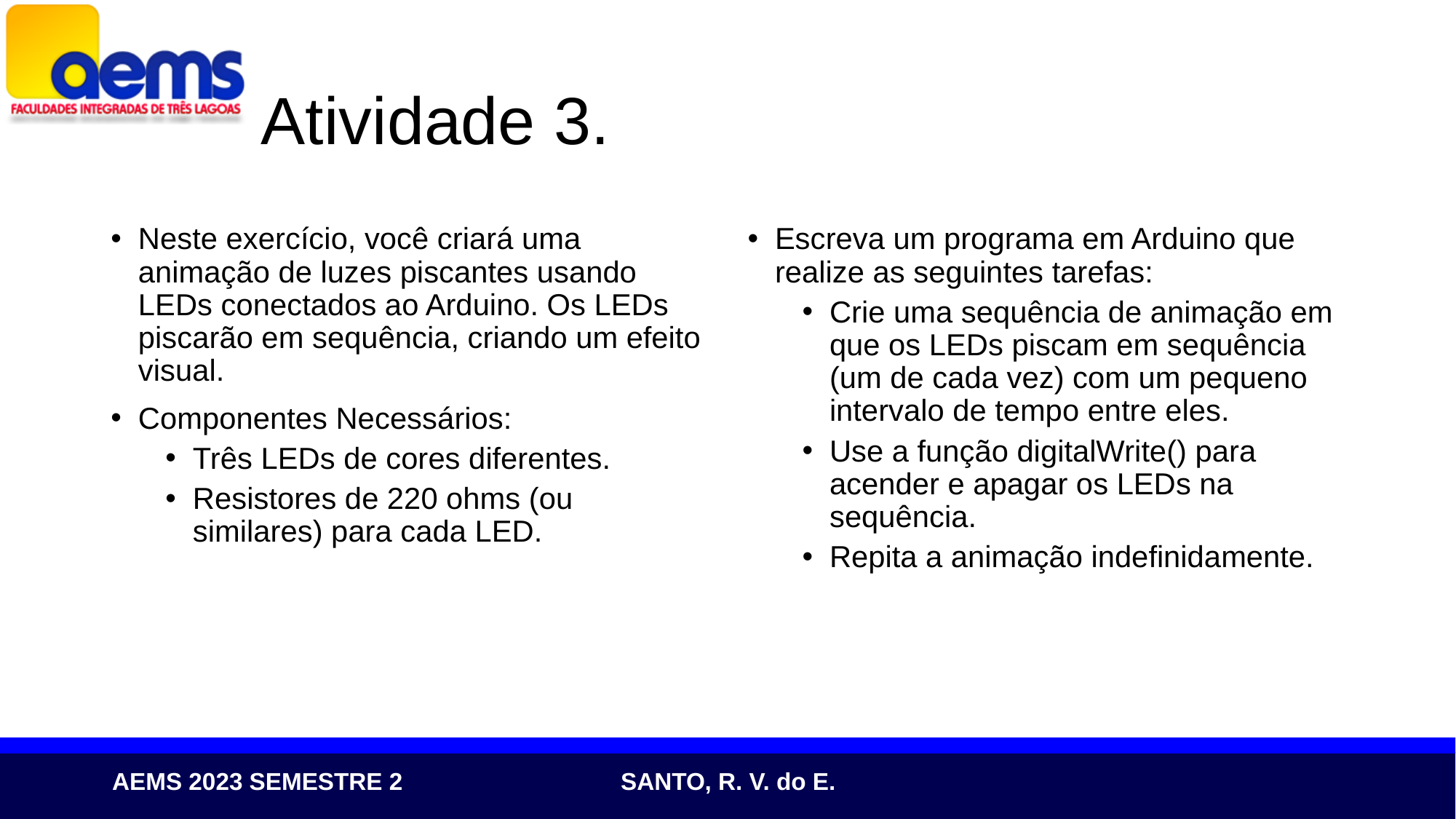

# Atividade 3.
Neste exercício, você criará uma animação de luzes piscantes usando LEDs conectados ao Arduino. Os LEDs piscarão em sequência, criando um efeito visual.
Componentes Necessários:
Três LEDs de cores diferentes.
Resistores de 220 ohms (ou similares) para cada LED.
Escreva um programa em Arduino que realize as seguintes tarefas:
Crie uma sequência de animação em que os LEDs piscam em sequência (um de cada vez) com um pequeno intervalo de tempo entre eles.
Use a função digitalWrite() para acender e apagar os LEDs na sequência.
Repita a animação indefinidamente.